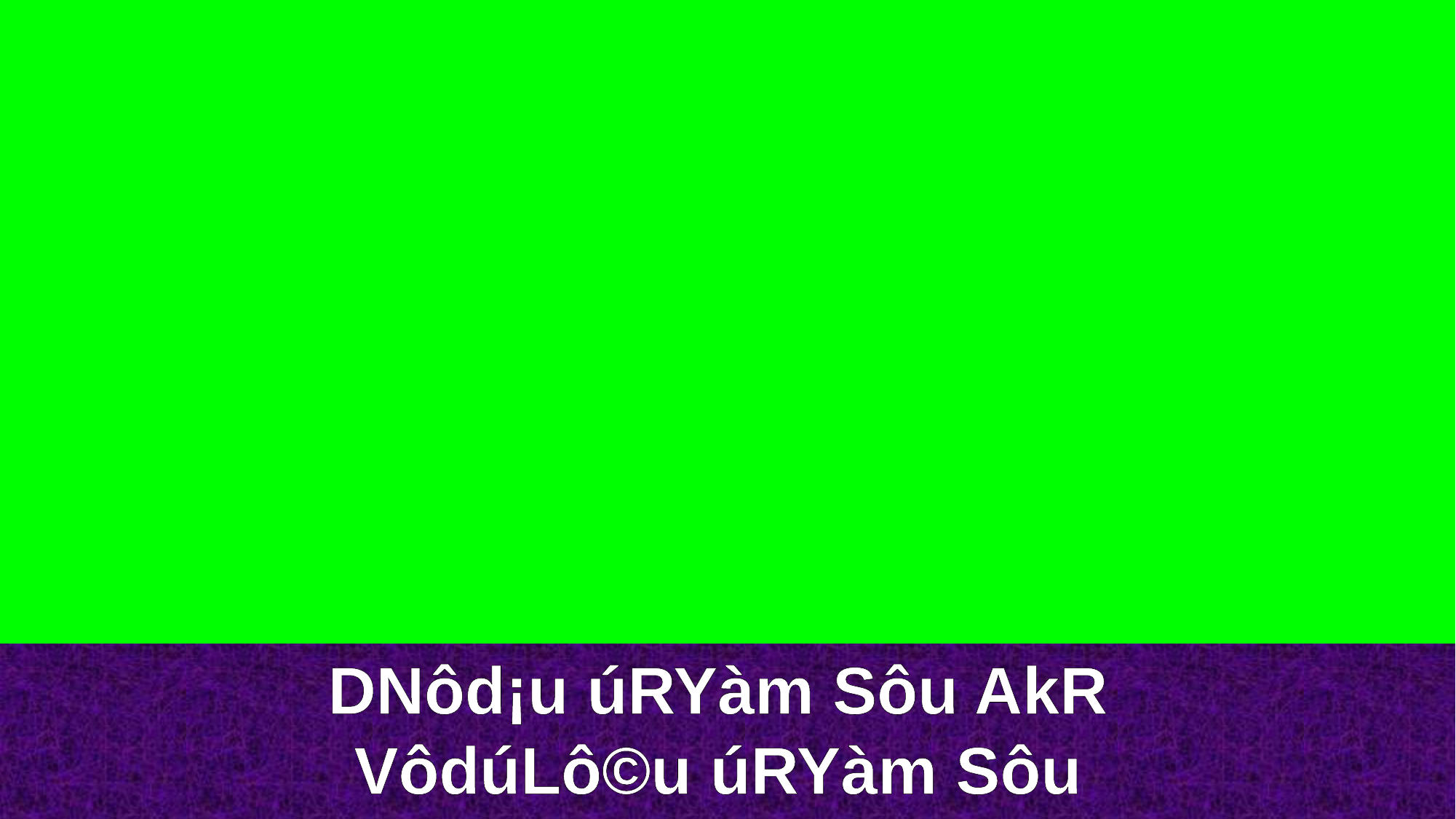

DNôd¡u úRYàm Sôu AkR
VôdúLô©u úRYàm Sôu